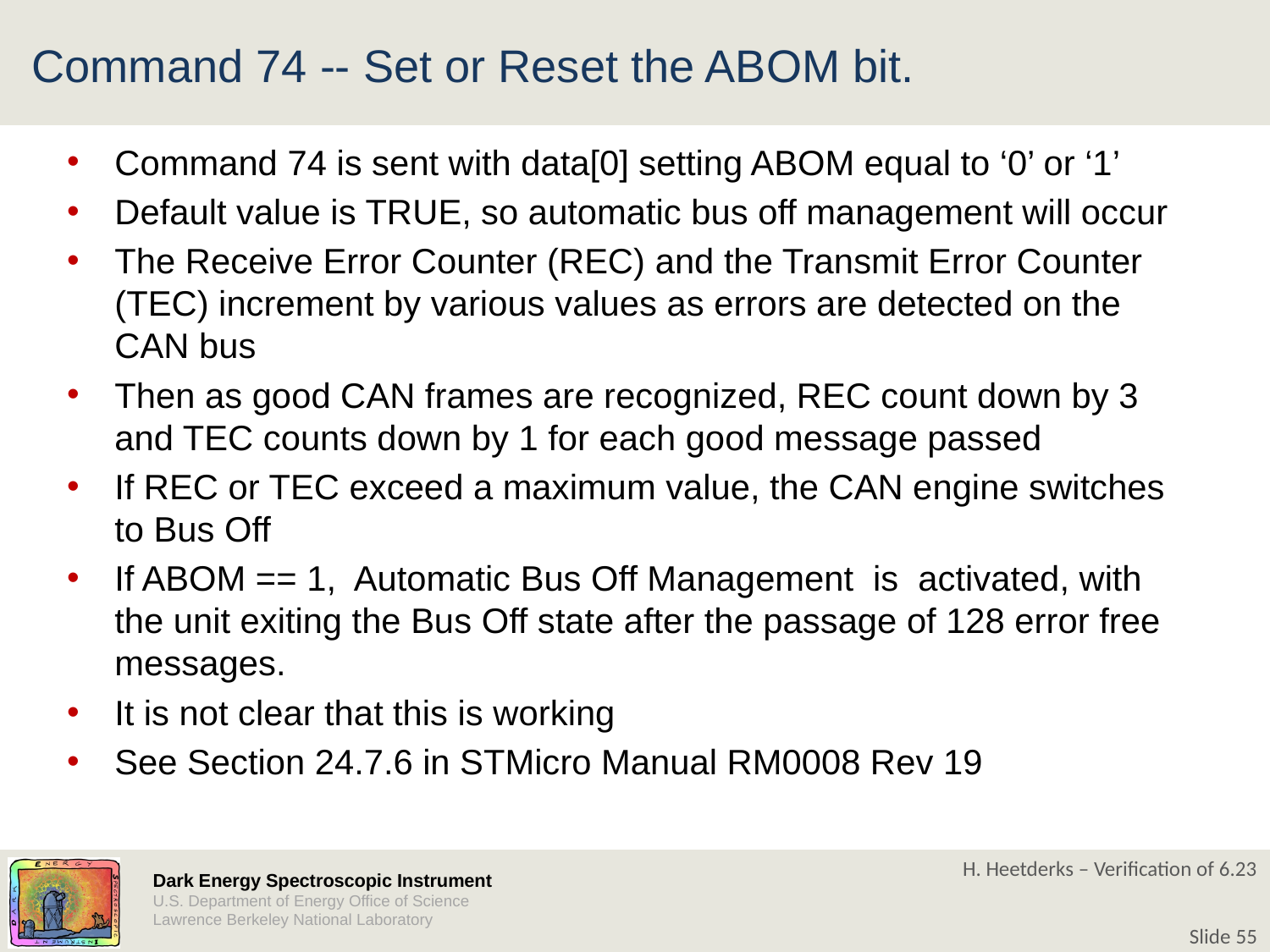

# Command 74 -- Set or Reset the ABOM bit.
Command 74 is sent with data[0] setting ABOM equal to ‘0’ or ‘1’
Default value is TRUE, so automatic bus off management will occur
The Receive Error Counter (REC) and the Transmit Error Counter (TEC) increment by various values as errors are detected on the CAN bus
Then as good CAN frames are recognized, REC count down by 3 and TEC counts down by 1 for each good message passed
If REC or TEC exceed a maximum value, the CAN engine switches to Bus Off
If ABOM == 1,  Automatic Bus Off Management  is  activated, with the unit exiting the Bus Off state after the passage of 128 error free messages.
It is not clear that this is working
See Section 24.7.6 in STMicro Manual RM0008 Rev 19

H. Heetderks – Verification of 6.23
Slide 55